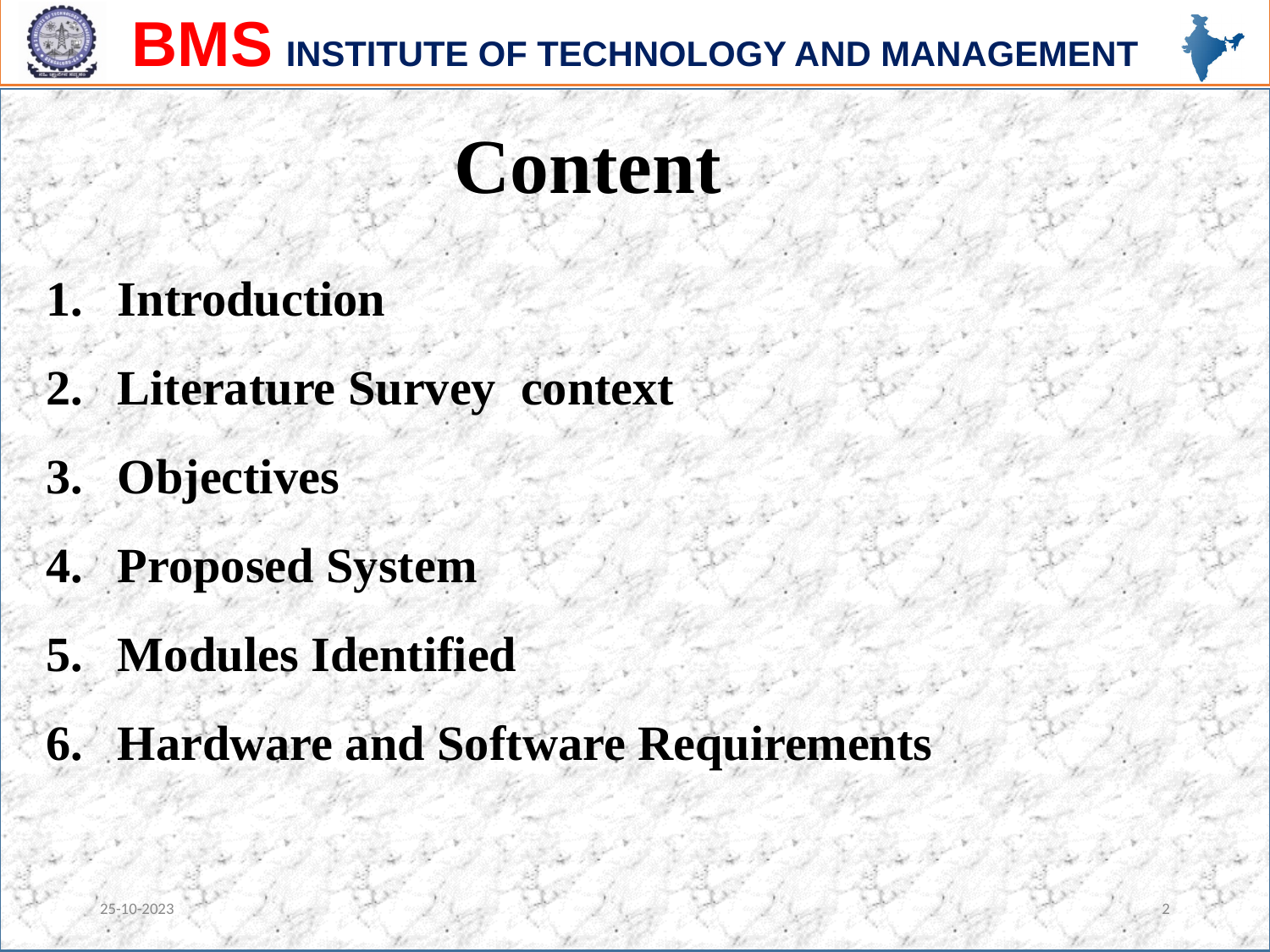

Content
Introduction
Literature Survey  context
Objectives
Proposed System
Modules Identified
Hardware and Software Requirements
25-10-2023
2